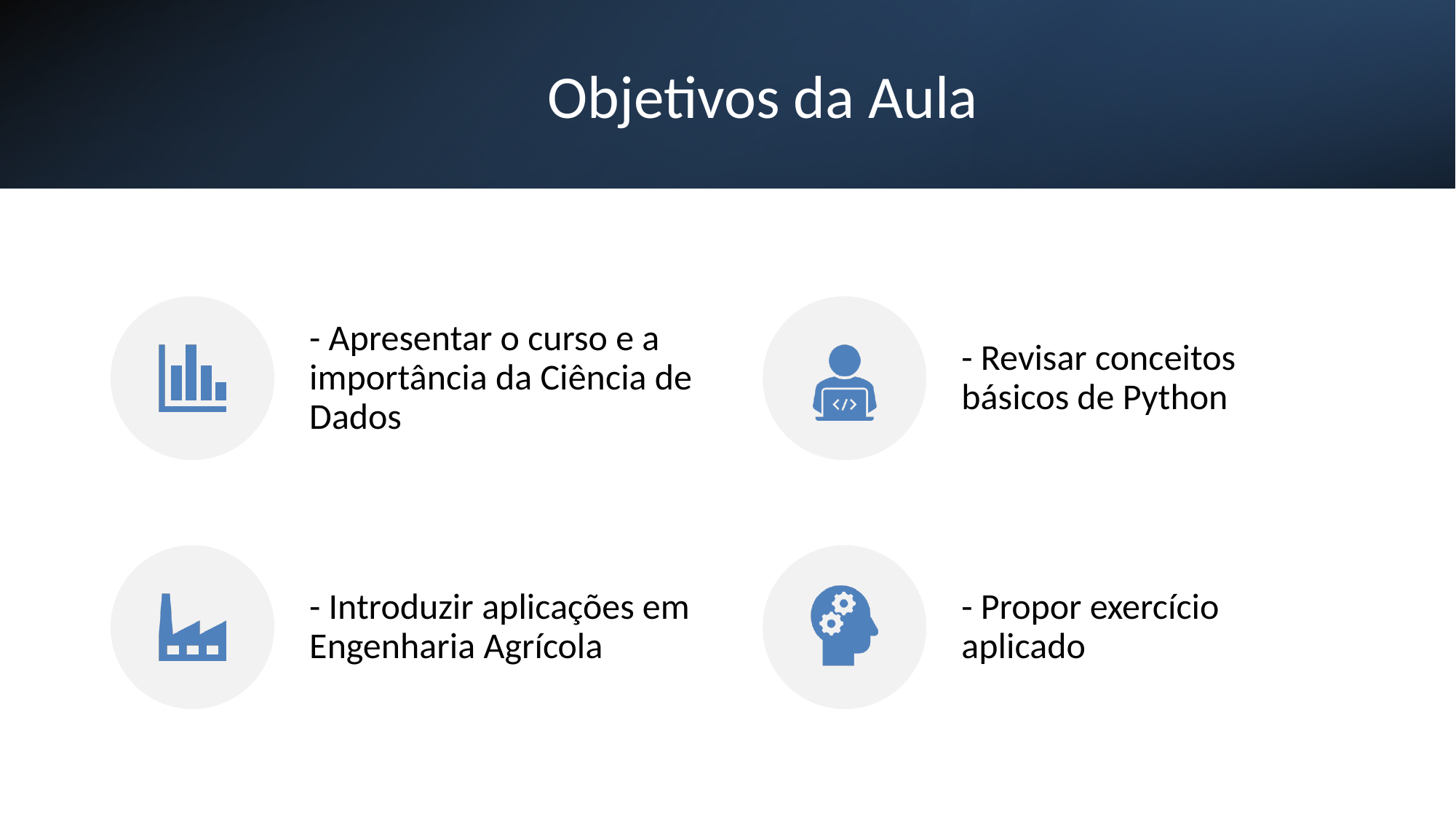

# Objetivos da Aula
- Apresentar o curso e a importância da Ciência de Dados
- Revisar conceitos básicos de Python
- Introduzir aplicações em Engenharia Agrícola
- Propor exercício aplicado